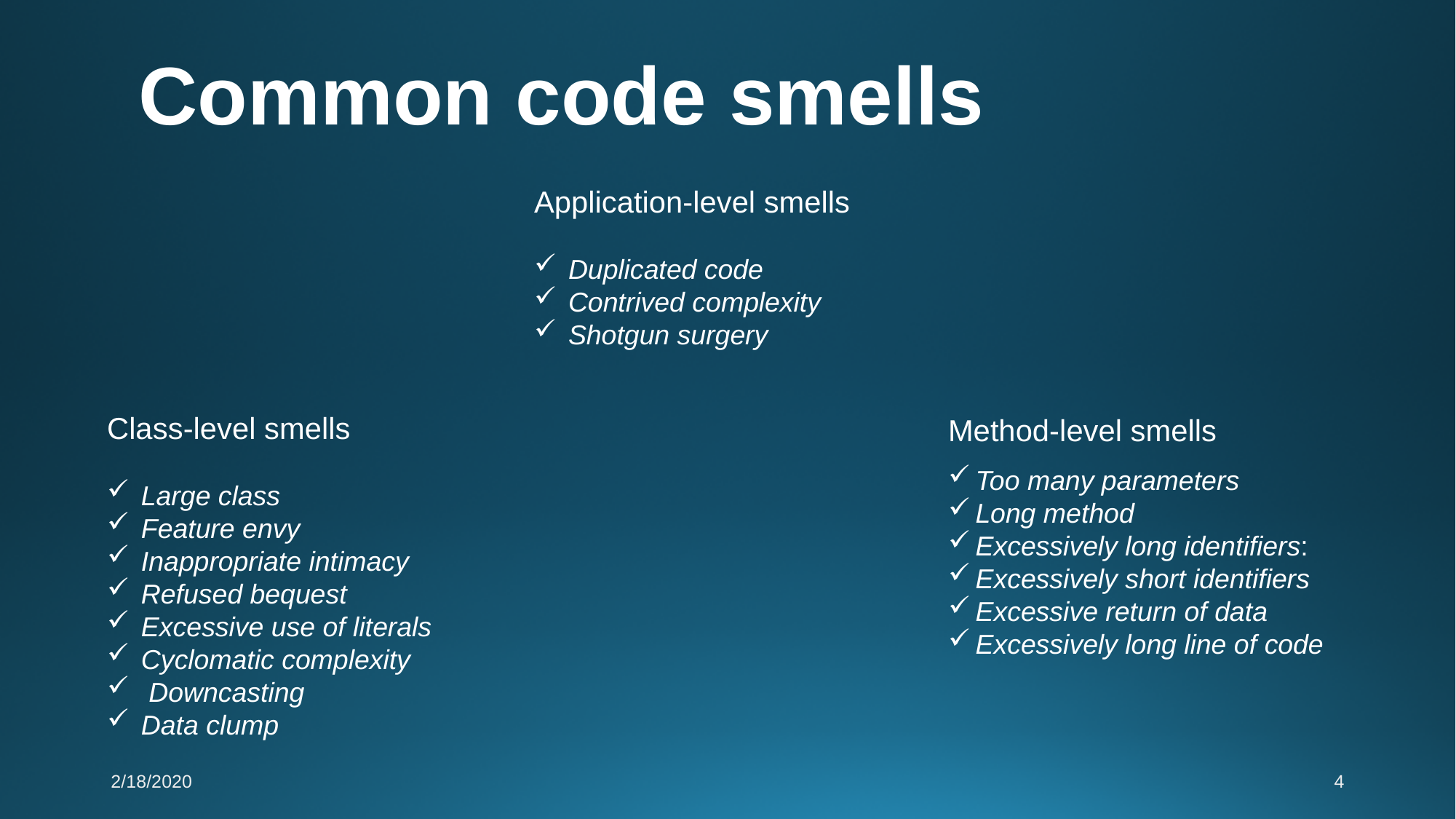

# Common code smells
Application-level smells

Duplicated code
Contrived complexity
Shotgun surgery

Class-level smells

Large class
Feature envy
Inappropriate intimacy
Refused bequest
Excessive use of literals
Cyclomatic complexity
 Downcasting
Data clump
Method-level smells
Too many parameters
Long method
Excessively long identifiers:
Excessively short identifiers
Excessive return of data
Excessively long line of code

2/18/2020
4